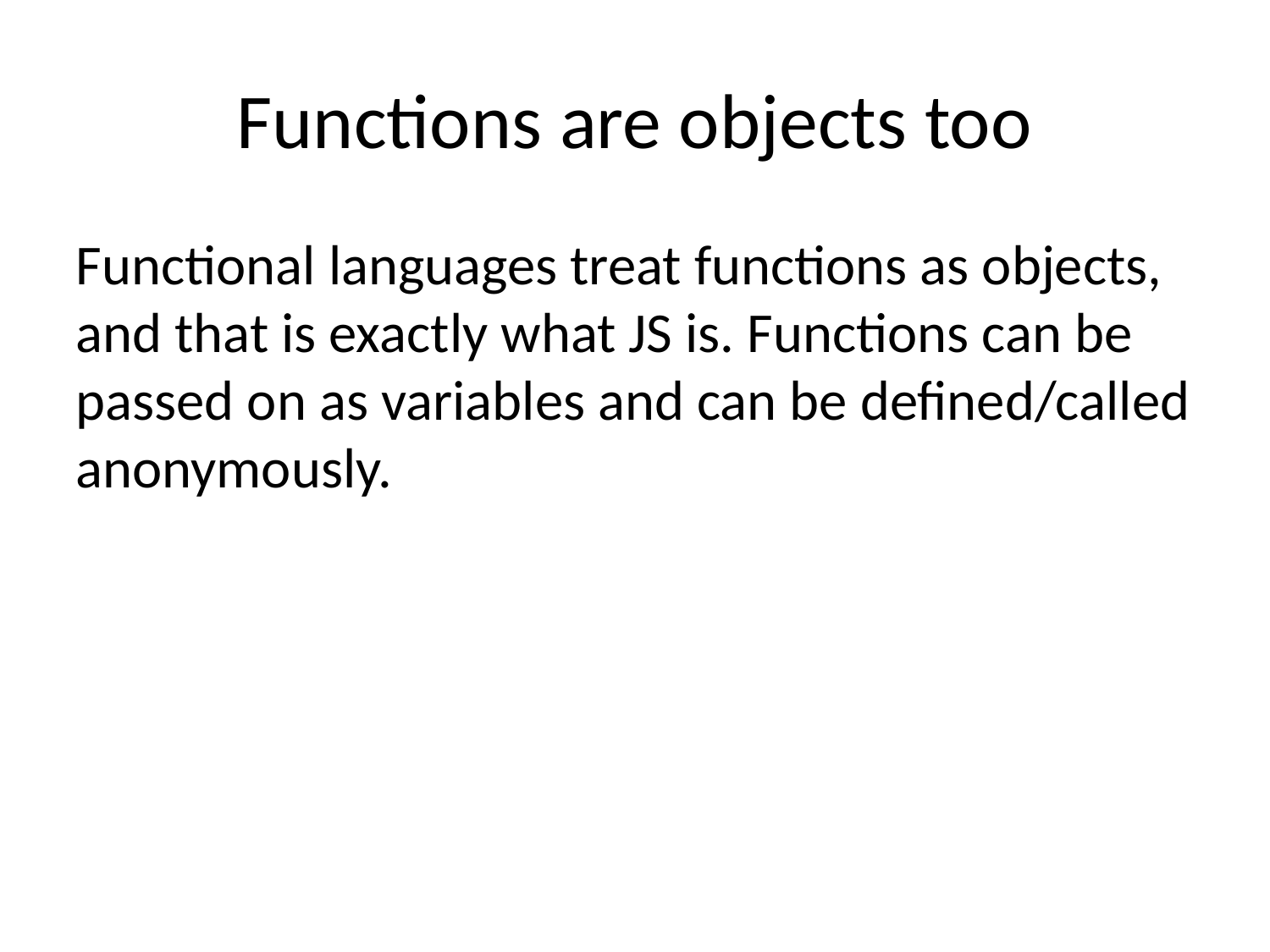

Functions are objects too
Functional languages treat functions as objects, and that is exactly what JS is. Functions can be passed on as variables and can be defined/called anonymously.